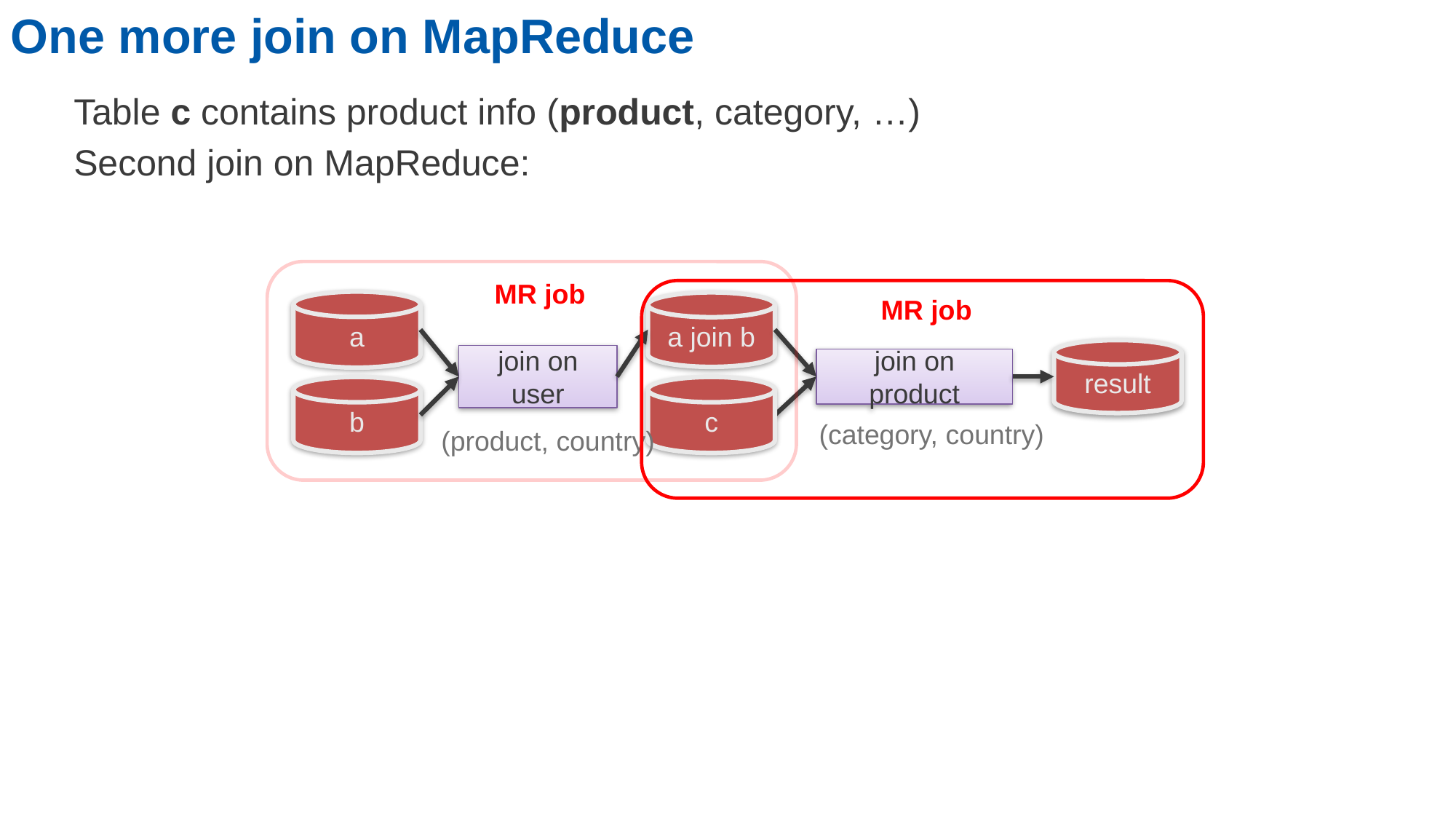

# One more join on MapReduce
Table c contains product info (product, category, …)
Second join on MapReduce:

MR job

MR job
a
a join b
result
join on user
join on product
b
c
(category, country)
(product, country)